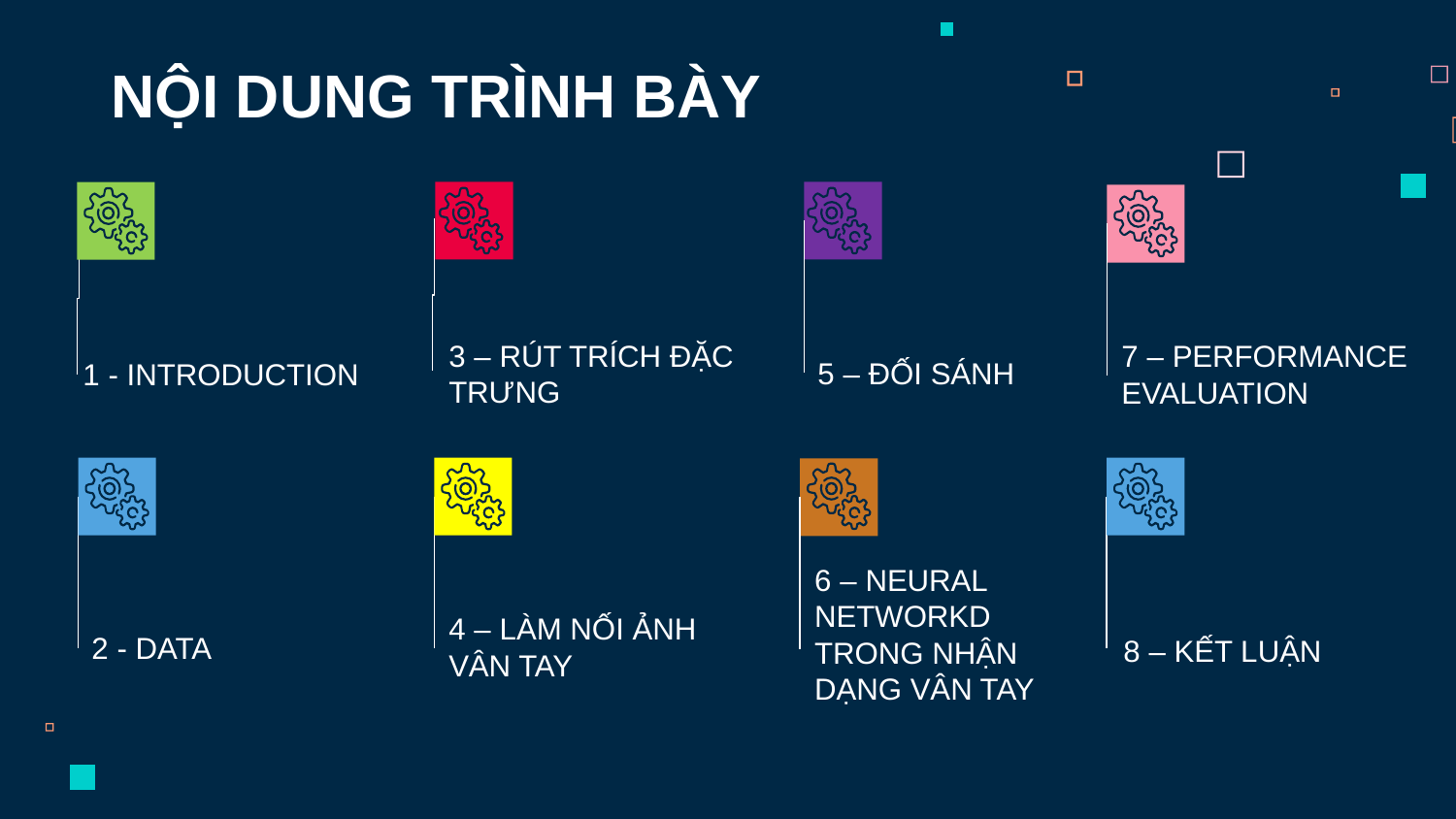

NỘI DUNG TRÌNH BÀY

5 – ĐỐI SÁNH
3 – RÚT TRÍCH ĐẶC TRƯNG
7 – PERFORMANCE EVALUATION
1 - INTRODUCTION

6 – NEURAL NETWORKD
TRONG NHẬN DẠNG VÂN TAY
4 – LÀM NỐI ẢNH VÂN TAY
2 - DATA
8 – KẾT LUẬN